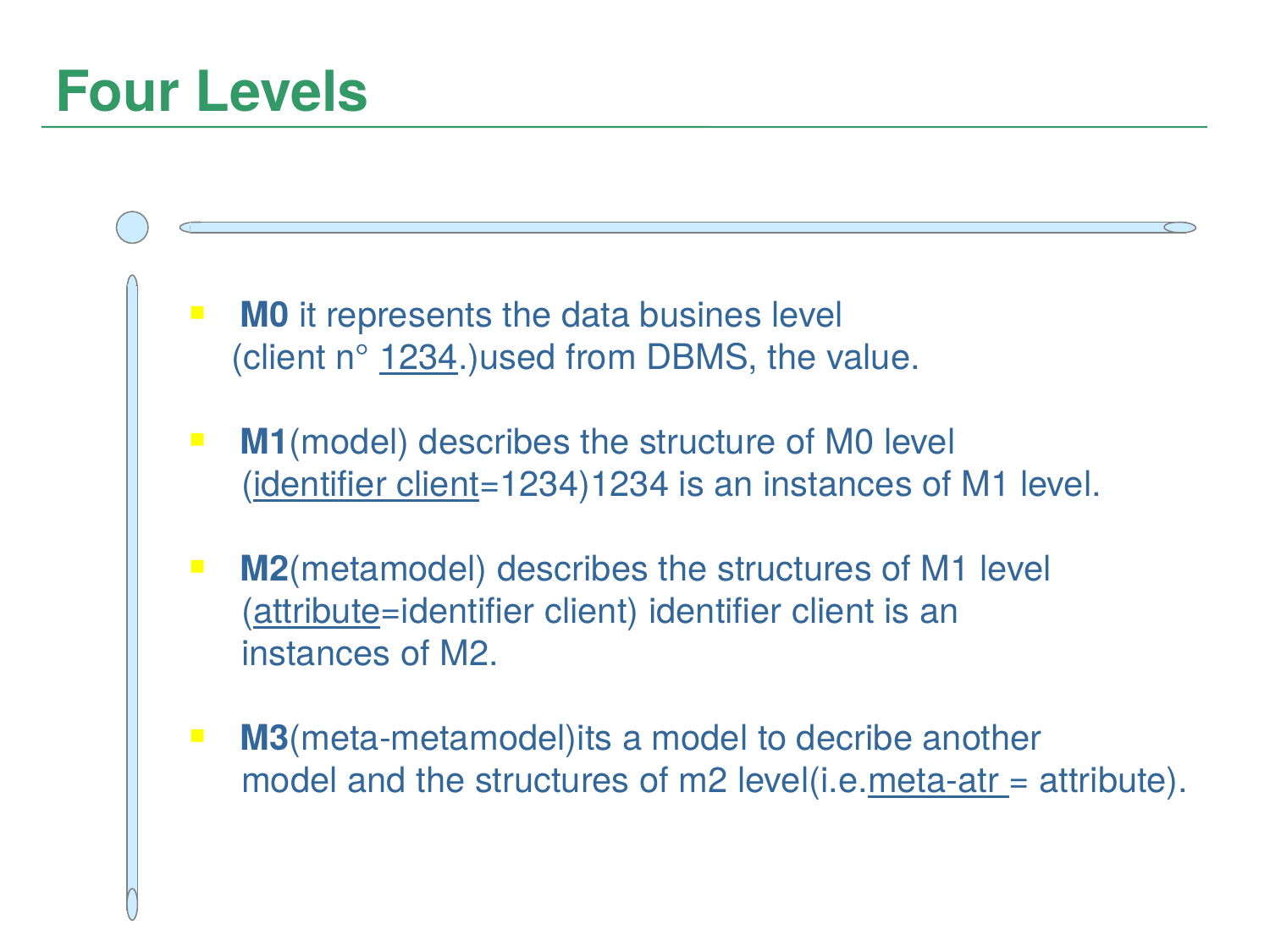

# Four Levels

M0 it represents the data busines level
    (client n° 1234.)used from DBMS, the value.

M1(model) describes the structure of M0 level
     (identifier client=1234)1234 is an instances of M1 level.

M2(metamodel) describes the structures of M1 level
     (attribute=identifier client) identifier client is an
     instances of M2.

M3(meta-metamodel)its a model to decribe another
     model and the structures of m2 level(i.e.meta-atr = attribute).